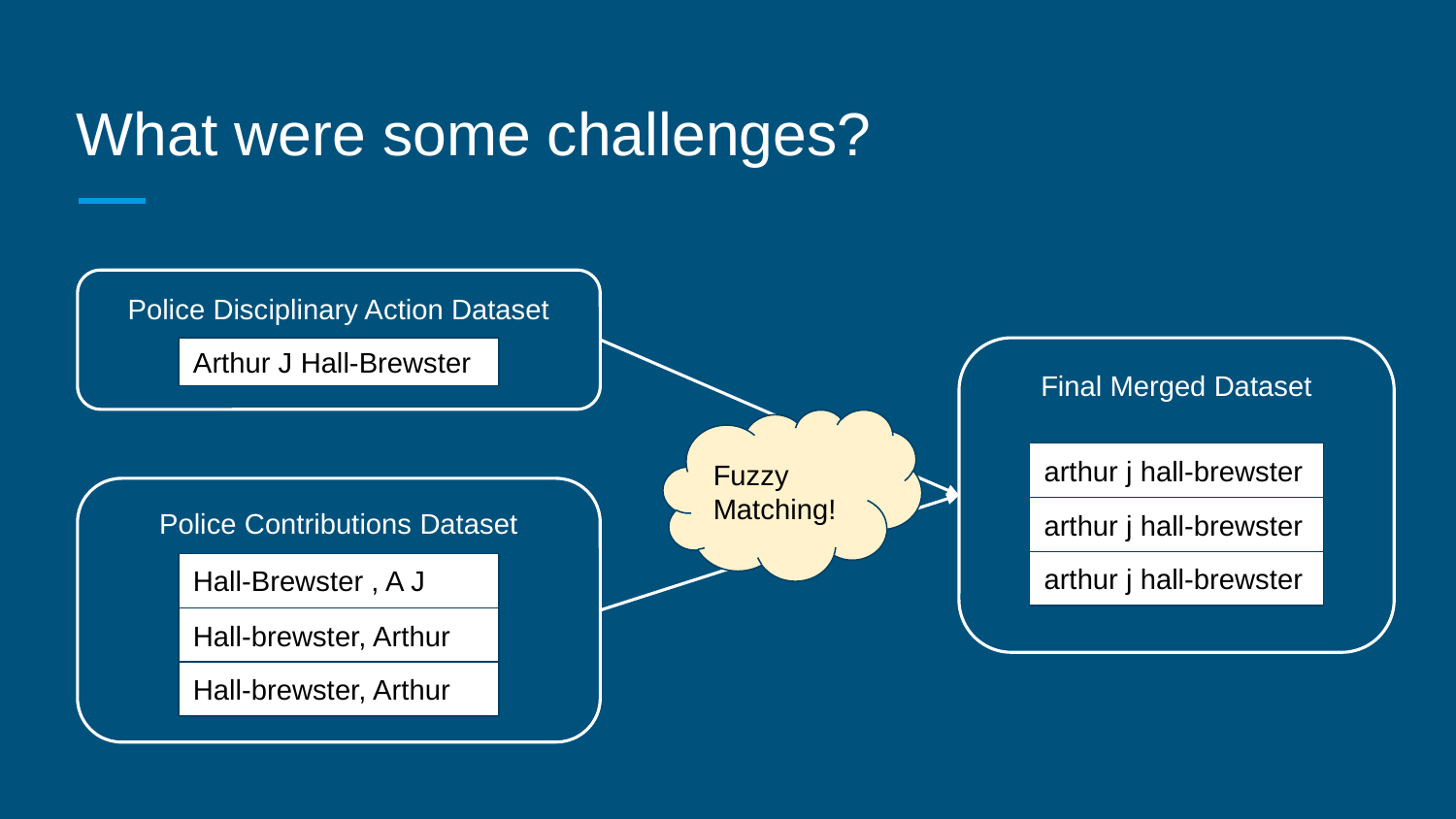

# What were some challenges?
Police Disciplinary Action Dataset

Arthur J Hall-Brewster
Final Merged Dataset
arthur j hall-brewster
arthur j hall-brewster
arthur j hall-brewster
Fuzzy Matching!
Police Contributions Dataset

Hall-Brewster , A J
Hall-brewster, Arthur
Hall-brewster, Arthur